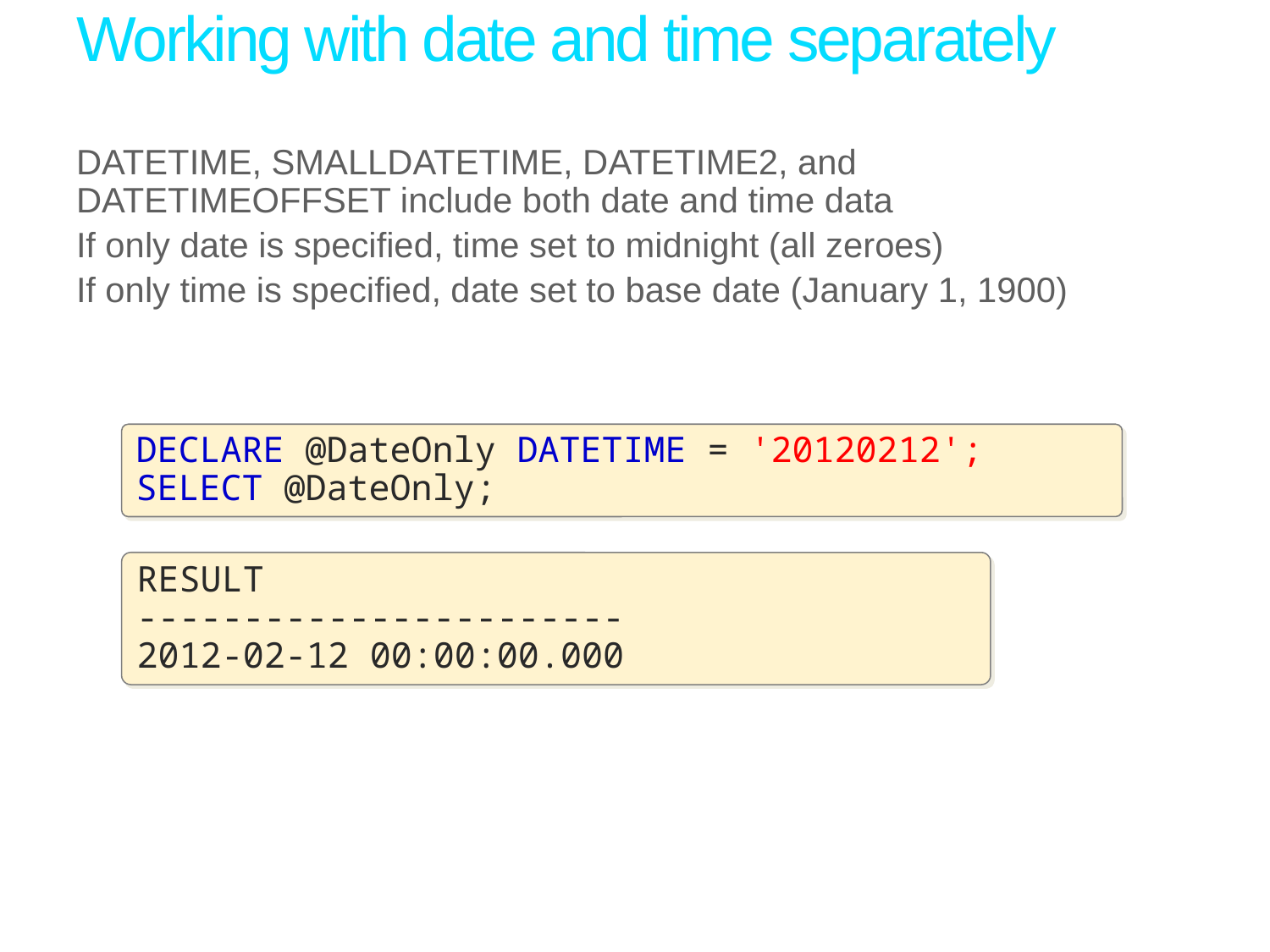

# Working with date and time separately
DATETIME, SMALLDATETIME, DATETIME2, and DATETIMEOFFSET include both date and time data
If only date is specified, time set to midnight (all zeroes)
If only time is specified, date set to base date (January 1, 1900)
DECLARE @DateOnly DATETIME = '20120212';
SELECT @DateOnly;
RESULT
-----------------------
2012-02-12 00:00:00.000